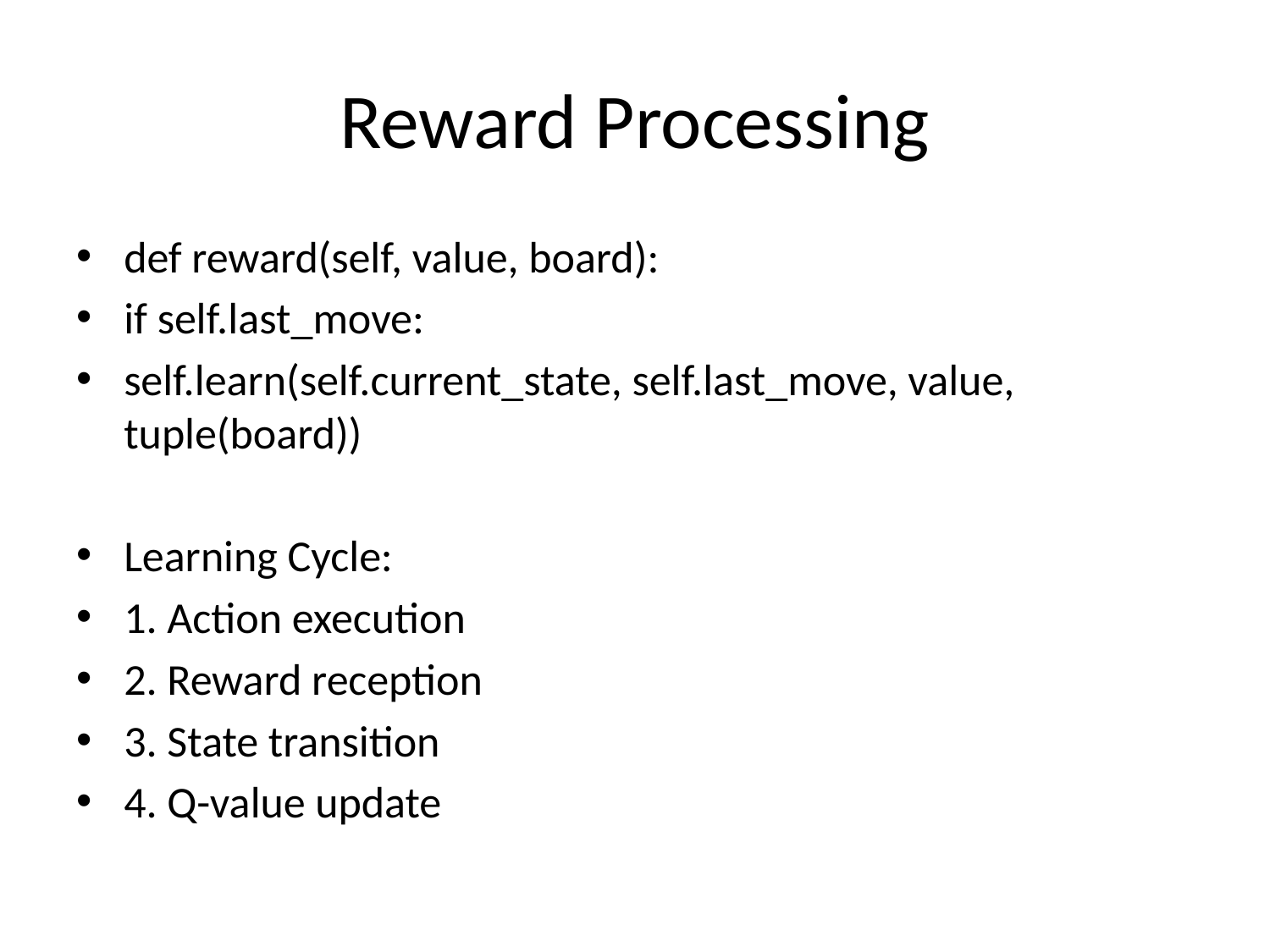

# Reward Processing
def reward(self, value, board):
if self.last_move:
self.learn(self.current_state, self.last_move, value, tuple(board))

Learning Cycle:
1. Action execution
2. Reward reception
3. State transition
4. Q-value update